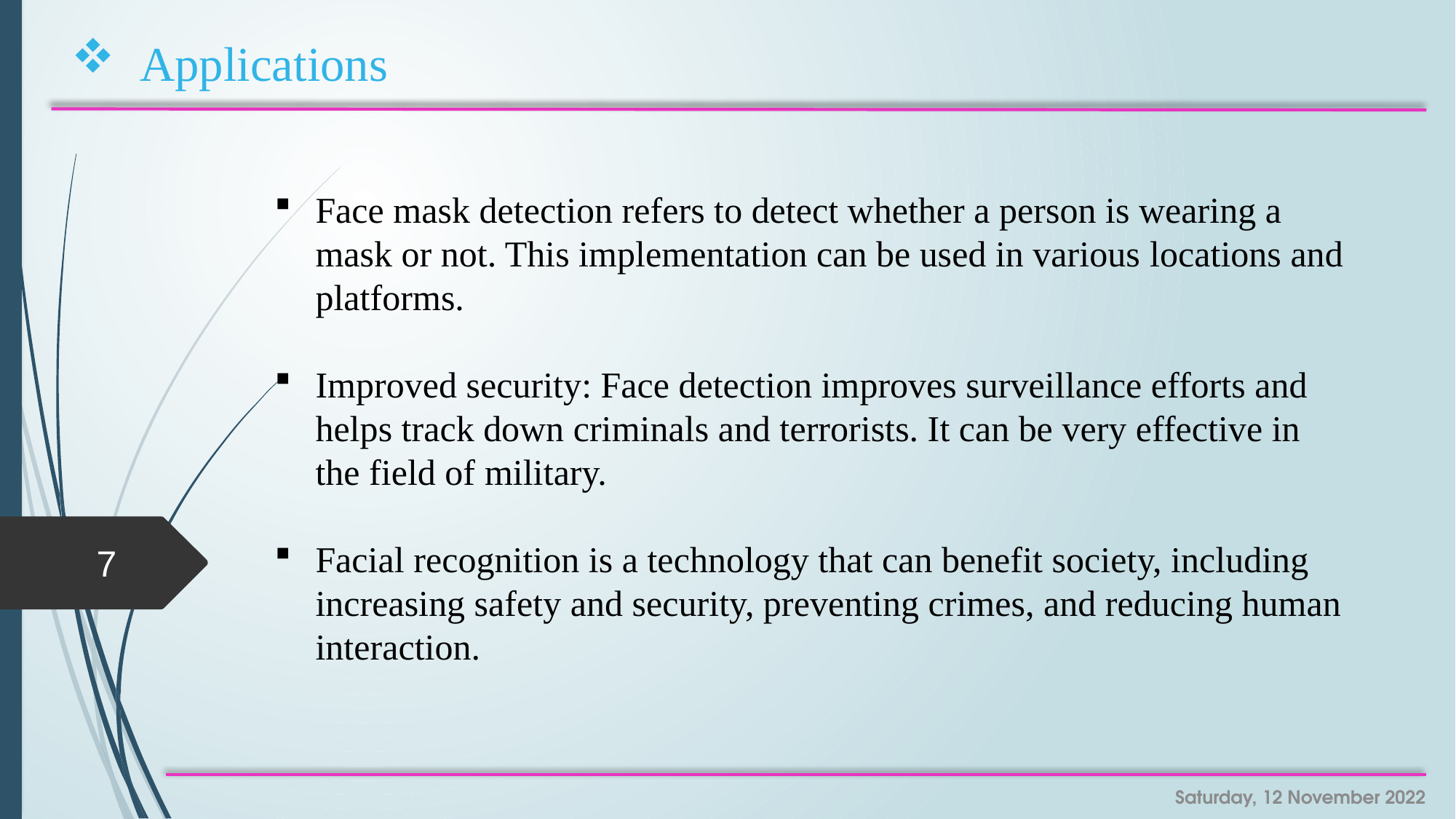

Applications
Face mask detection refers to detect whether a person is wearing a mask or not. This implementation can be used in various locations and platforms.

Improved security: Face detection improves surveillance efforts and helps track down criminals and terrorists. It can be very effective in the field of military.

Facial recognition is a technology that can benefit society, including increasing safety and security, preventing crimes, and reducing human interaction.
7
Saturday, 12 November 2022